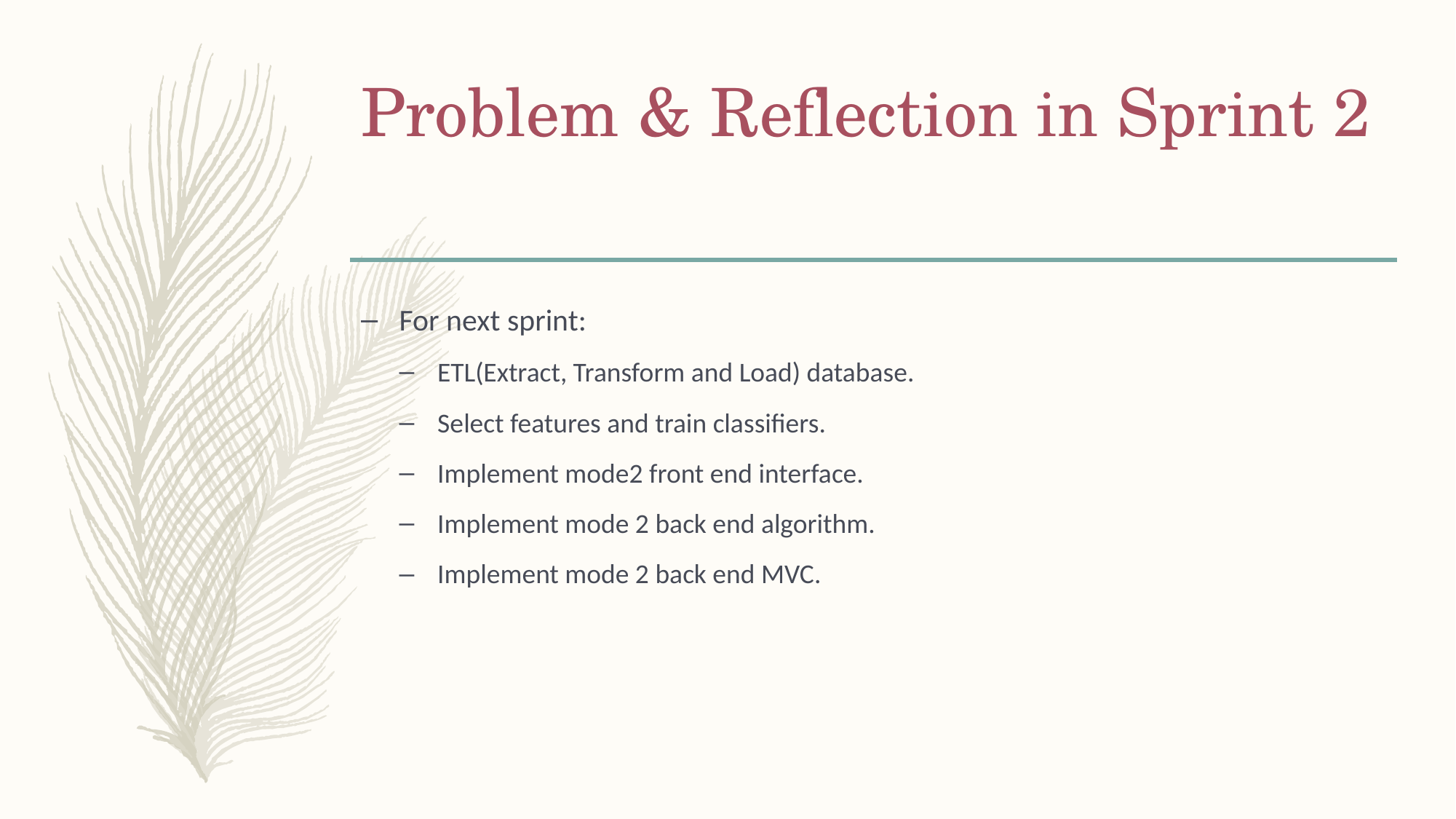

# Problem & Reflection in Sprint 2
For next sprint:
ETL(Extract, Transform and Load) database.
Select features and train classifiers.
Implement mode2 front end interface.
Implement mode 2 back end algorithm.
Implement mode 2 back end MVC.